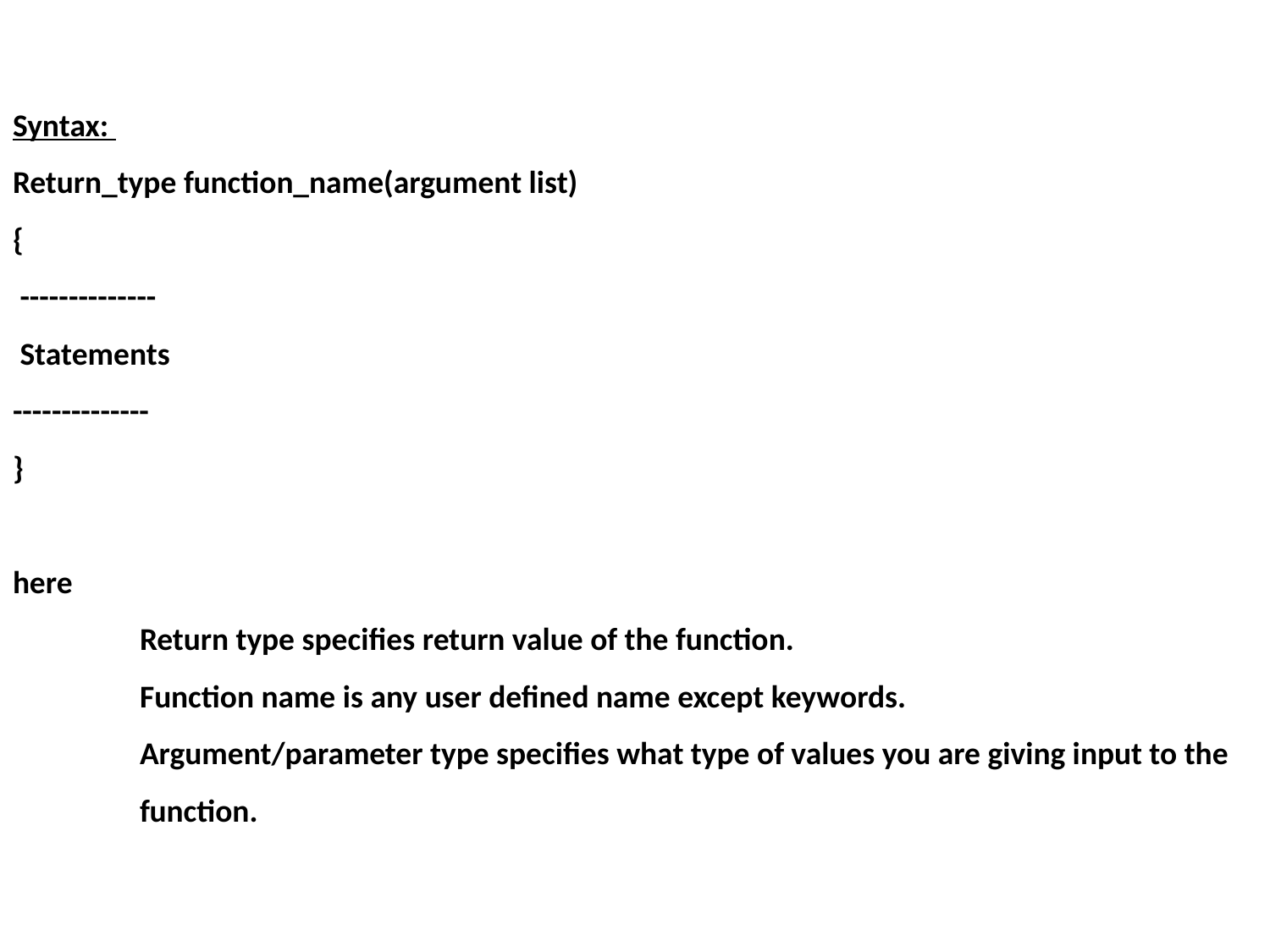

# Syntax: Return_type function_name(argument list) { -------------- Statements -------------- } here Return type specifies return value of the function. Function name is any user defined name except keywords. Argument/parameter type specifies what type of values you are giving input to the 	function.